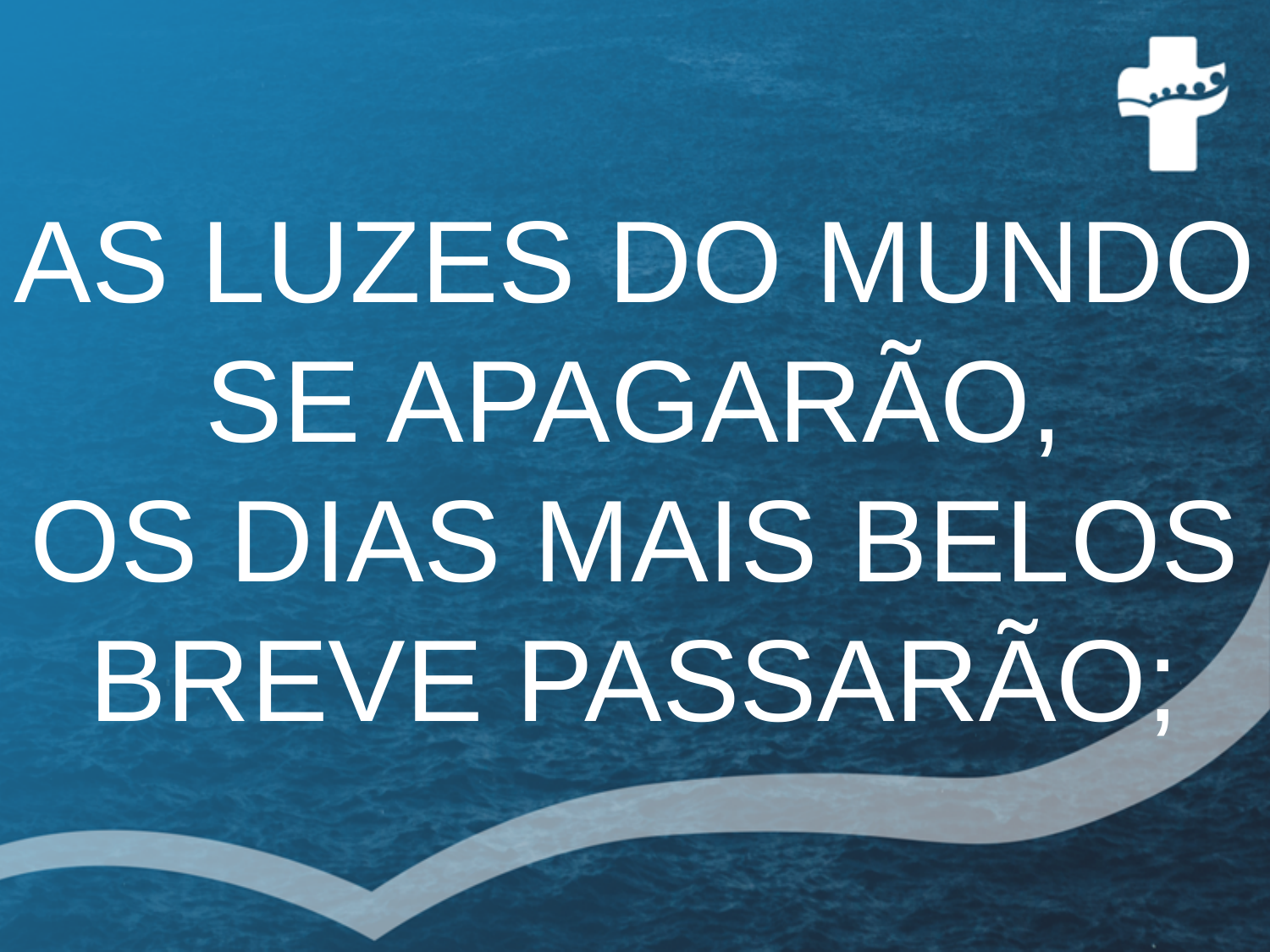

# AS LUZES DO MUNDO SE APAGARÃO, OS DIAS MAIS BELOS BREVE PASSARÃO;